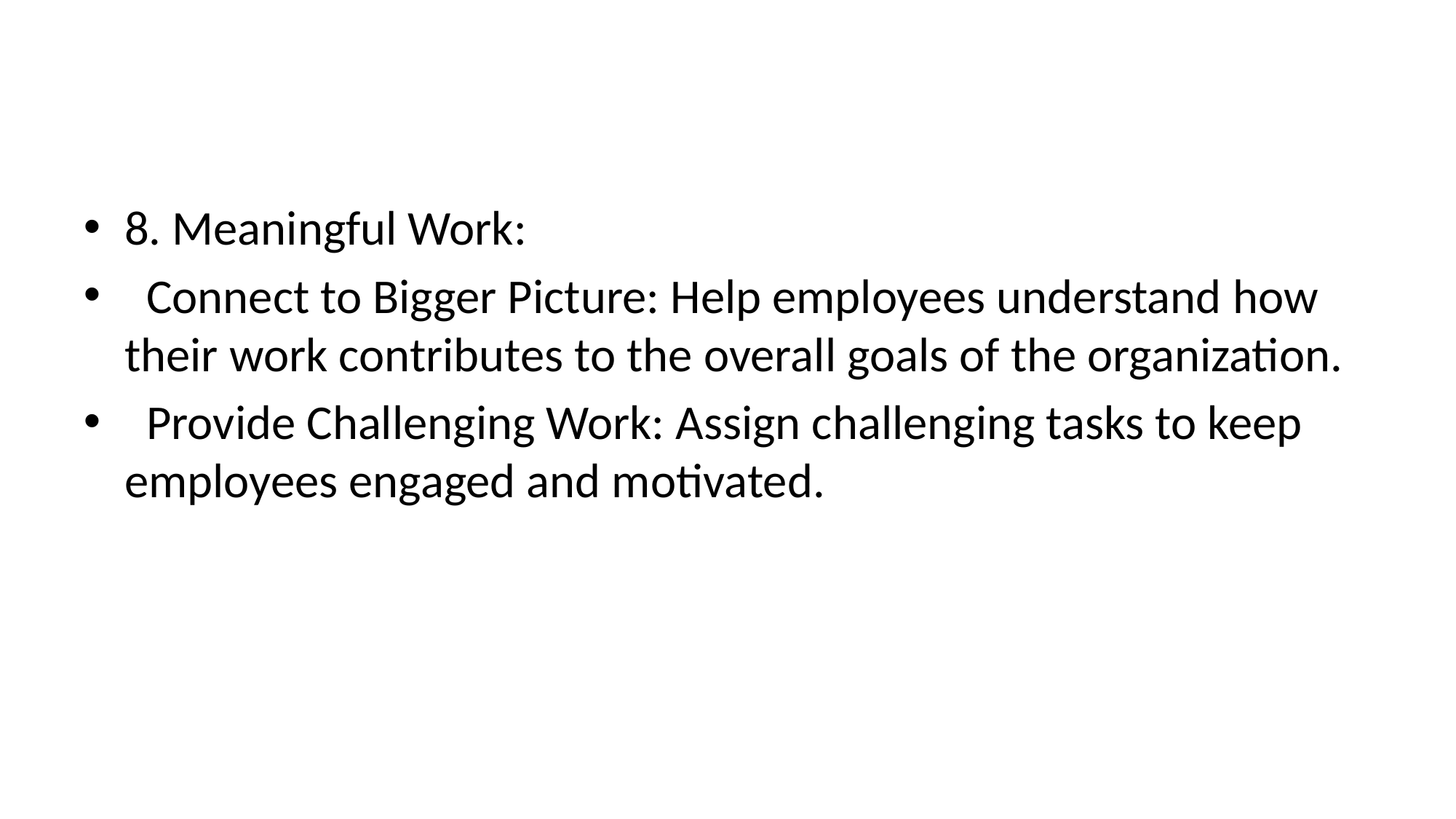

#
8. Meaningful Work:
  Connect to Bigger Picture: Help employees understand how their work contributes to the overall goals of the organization.
  Provide Challenging Work: Assign challenging tasks to keep employees engaged and motivated.